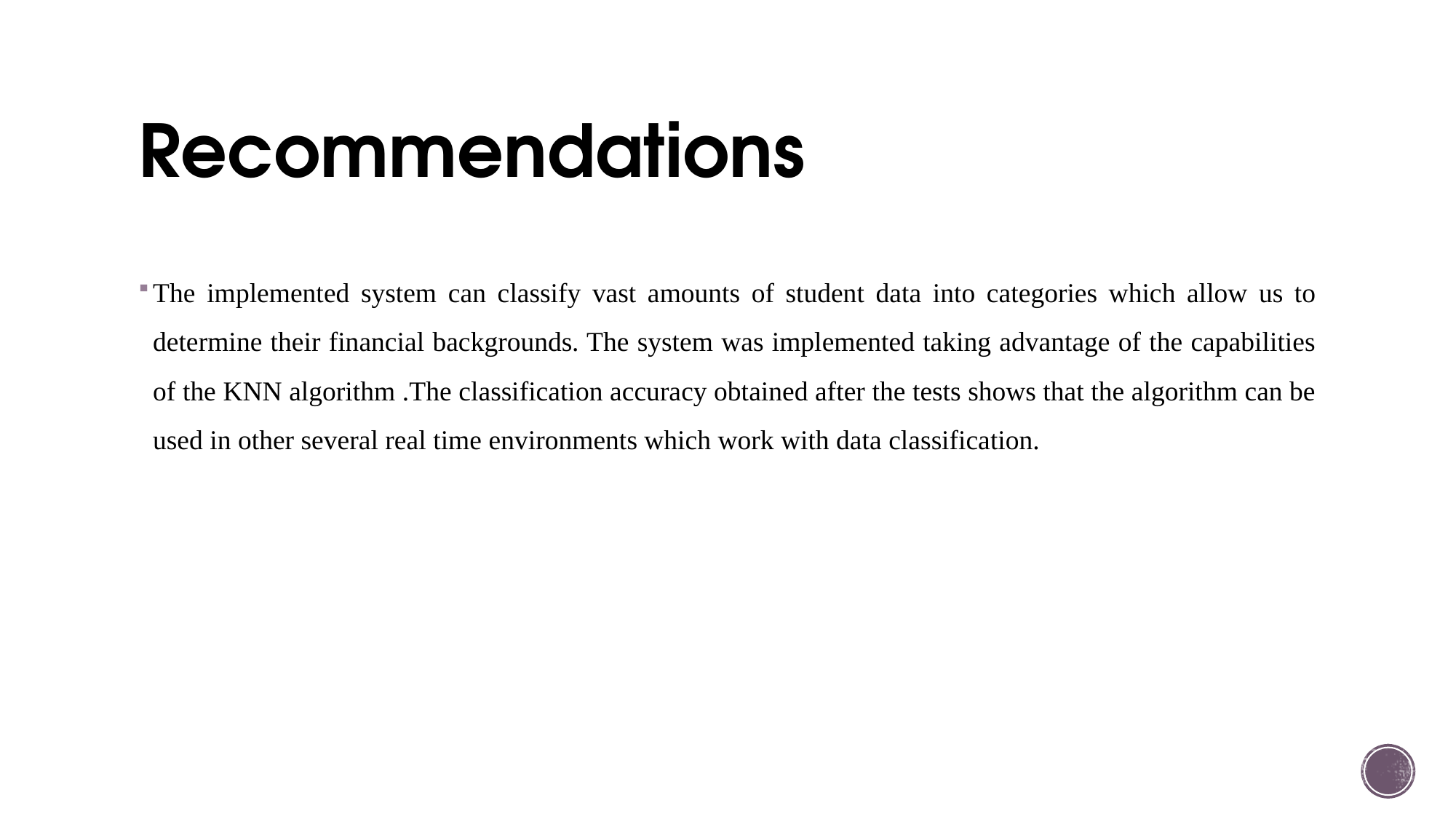

# Recommendations
The implemented system can classify vast amounts of student data into categories which allow us to determine their financial backgrounds. The system was implemented taking advantage of the capabilities of the KNN algorithm .The classification accuracy obtained after the tests shows that the algorithm can be used in other several real time environments which work with data classification.